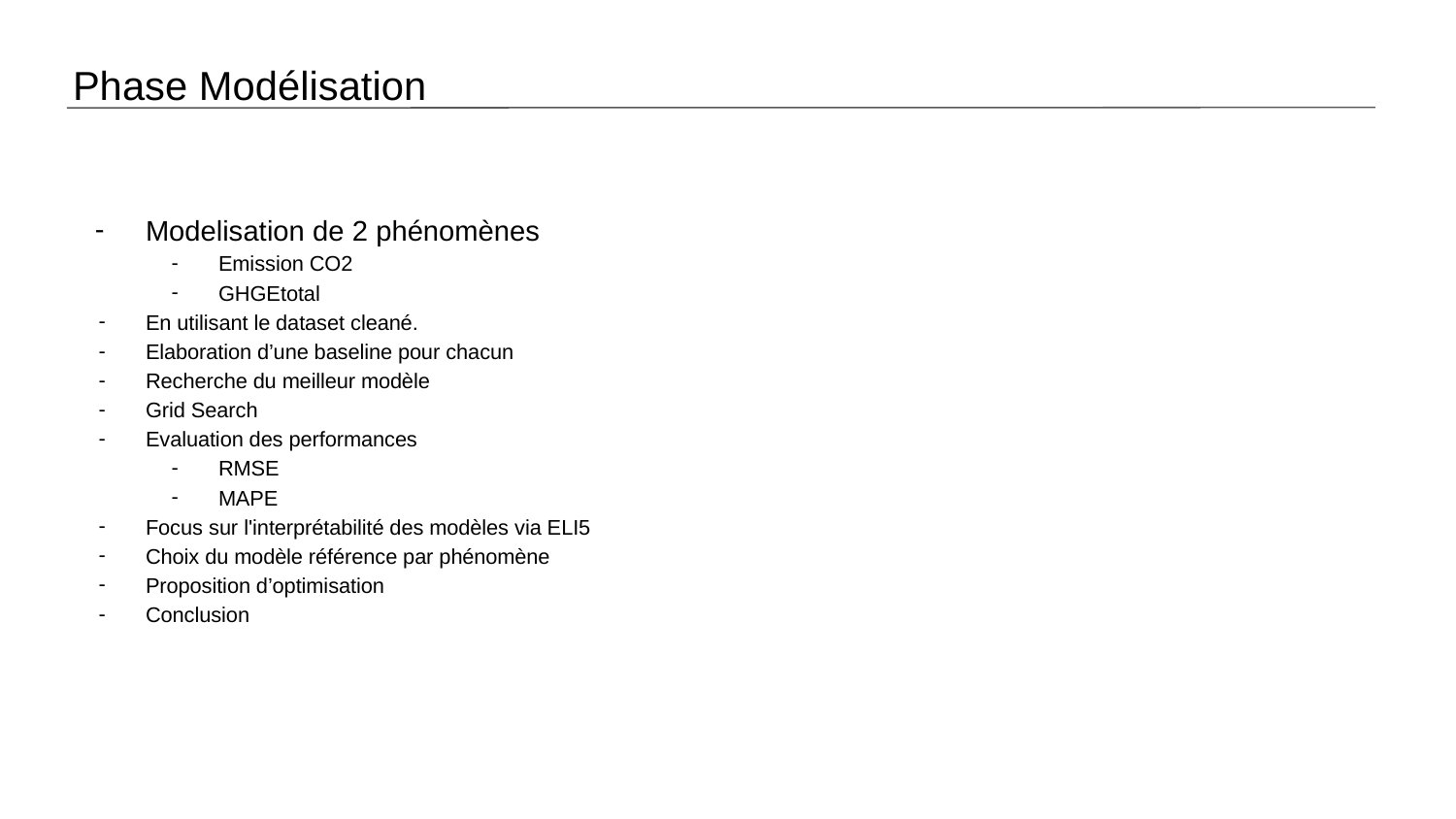

Phase Modélisation

Modelisation de 2 phénomènes
Emission CO2
GHGEtotal
En utilisant le dataset cleané.
Elaboration d’une baseline pour chacun
Recherche du meilleur modèle
Grid Search
Evaluation des performances
RMSE
MAPE
Focus sur l'interprétabilité des modèles via ELI5
Choix du modèle référence par phénomène
Proposition d’optimisation
Conclusion